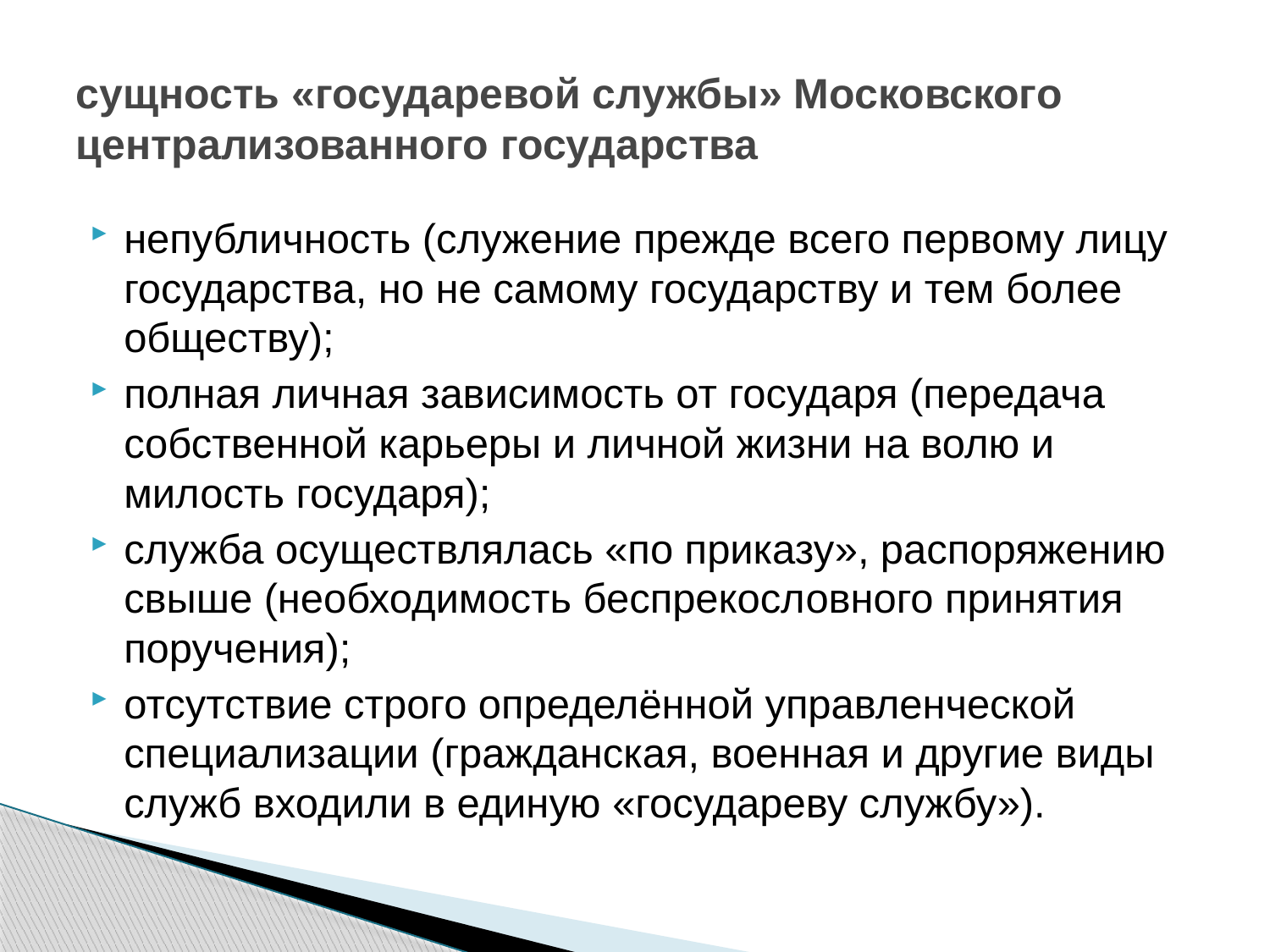

# сущность «государевой службы» Московского централизованного государства
непубличность (служение прежде всего первому лицу государства, но не самому государству и тем более обществу);
полная личная зависимость от государя (передача собственной карьеры и личной жизни на волю и милость государя);
служба осуществлялась «по приказу», распоряжению свыше (необходимость беспрекословного принятия поручения);
отсутствие строго определённой управленческой специализации (гражданская, военная и другие виды служб входили в единую «государеву службу»).